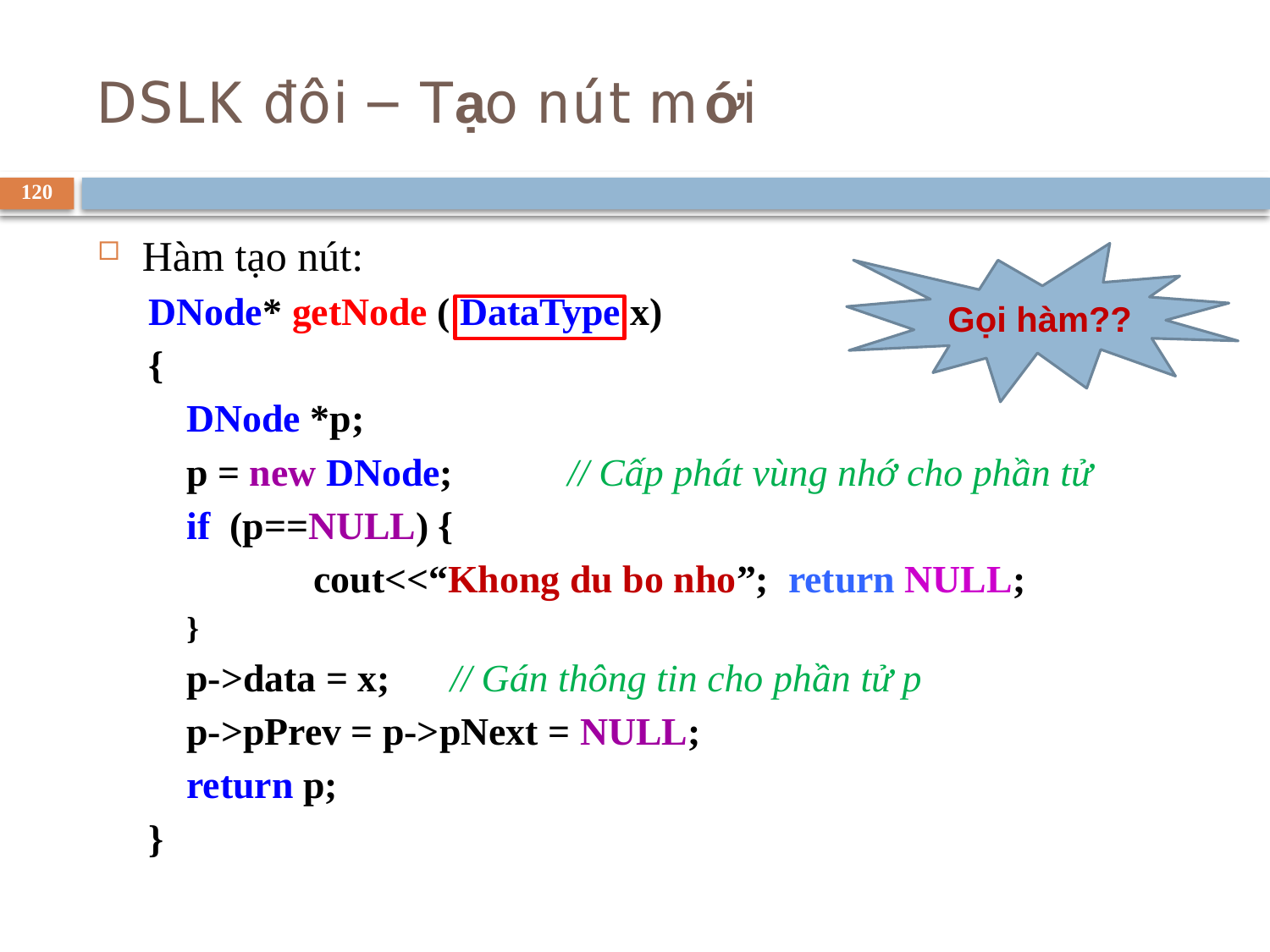

# DSLK đôi – Tạo nút mới
120
Hàm tạo nút:
DNode* getNode ( DataType x)
{
	DNode *p;
	p = new DNode; 	// Cấp phát vùng nhớ cho phần tử
	if  (p==NULL) {
		cout<<“Khong du bo nho”;  return NULL;
	}
	p->data = x; 	 // Gán thông tin cho phần tử p
	p->pPrev = p->pNext = NULL;
	return p;
}

Gọi hàm??